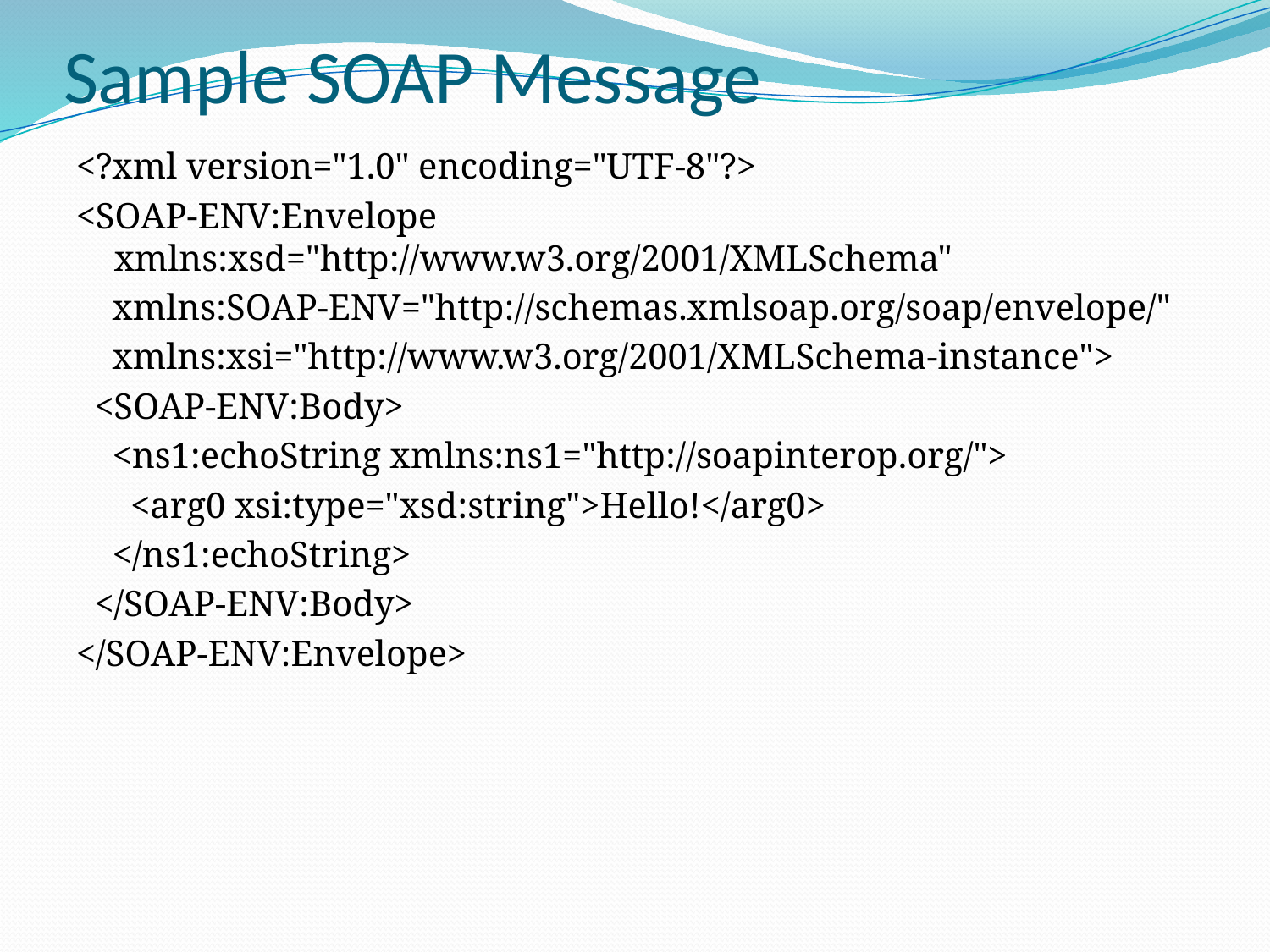

# Sample SOAP Message
<?xml version="1.0" encoding="UTF-8"?>
<SOAP-ENV:Envelope xmlns:xsd="http://www.w3.org/2001/XMLSchema"
    xmlns:SOAP-ENV="http://schemas.xmlsoap.org/soap/envelope/"
    xmlns:xsi="http://www.w3.org/2001/XMLSchema-instance">
  <SOAP-ENV:Body>
    <ns1:echoString xmlns:ns1="http://soapinterop.org/">
      <arg0 xsi:type="xsd:string">Hello!</arg0>
    </ns1:echoString>
  </SOAP-ENV:Body>
</SOAP-ENV:Envelope>